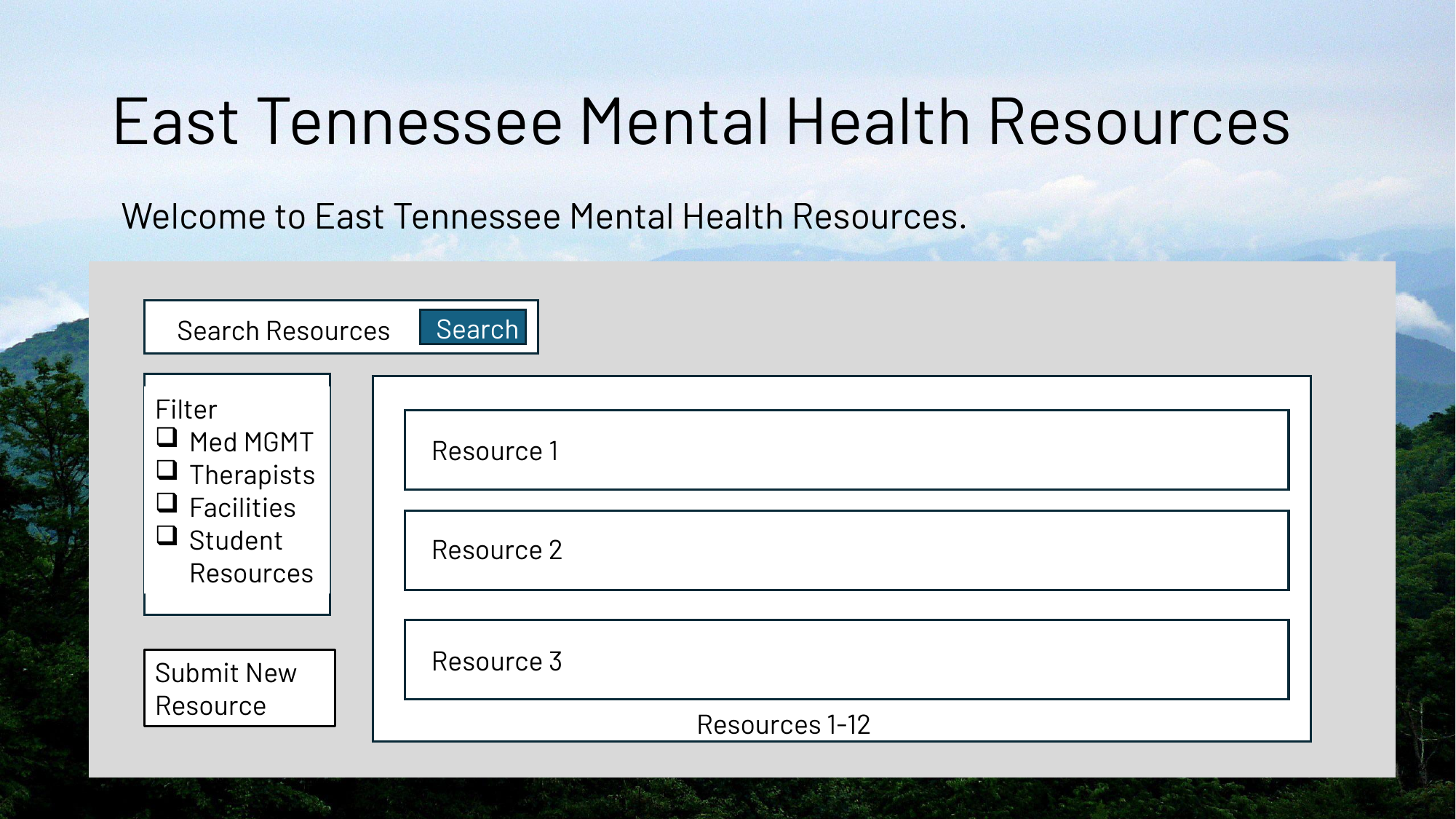

# East Tennessee Mental Health Resources
Welcome to East Tennessee Mental Health Resources.

Search
Search Resources

Resource 1

Resource 2

Resource 3
Filter
Med MGMT
Therapists
Facilities
Student Resources
Submit New
Resource
Resources 1-12